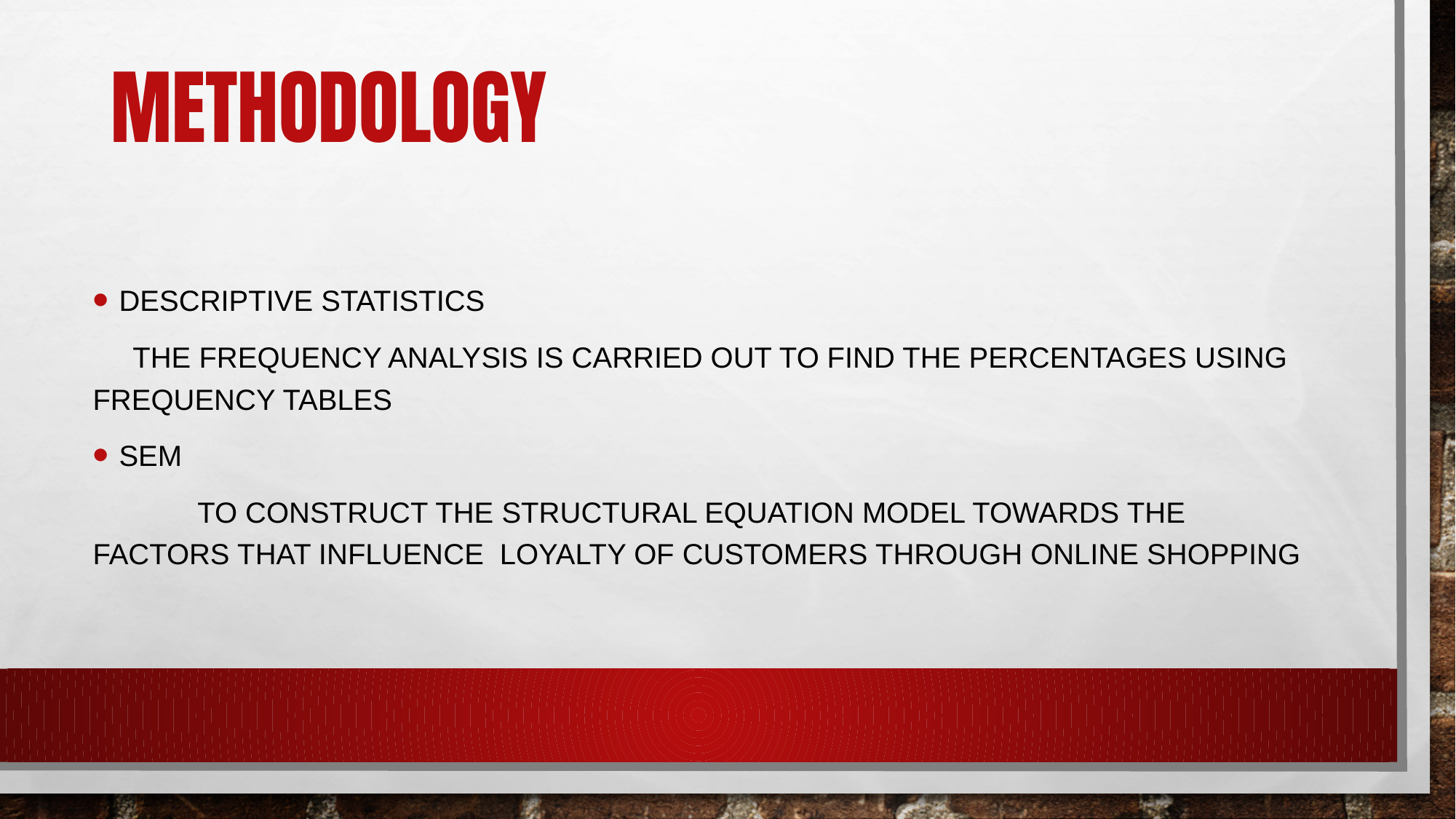

# Methodology
Descriptive statistics
     The frequency analysis is carried out to find the percentages using frequency tables
SEM
	To construct the structural equation model towards the factors that influence  loyalty of customers through online shopping